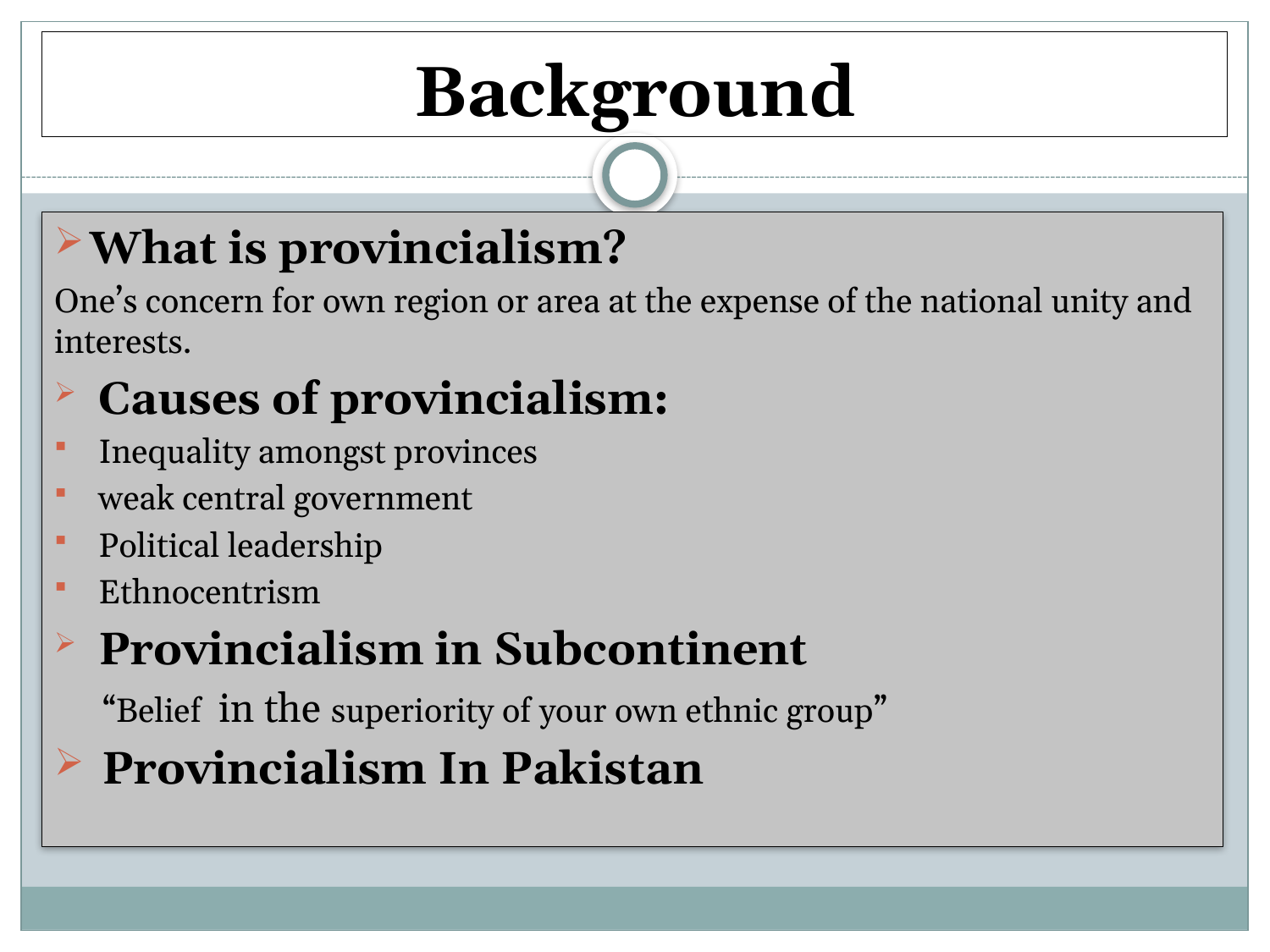

# Background
What is provincialism?
One’s concern for own region or area at the expense of the national unity and interests.
 Causes of provincialism:
 Inequality amongst provinces
 weak central government
 Political leadership
 Ethnocentrism
 Provincialism in Subcontinent
      “Belief  in the superiority of your own ethnic group”
 Provincialism In Pakistan